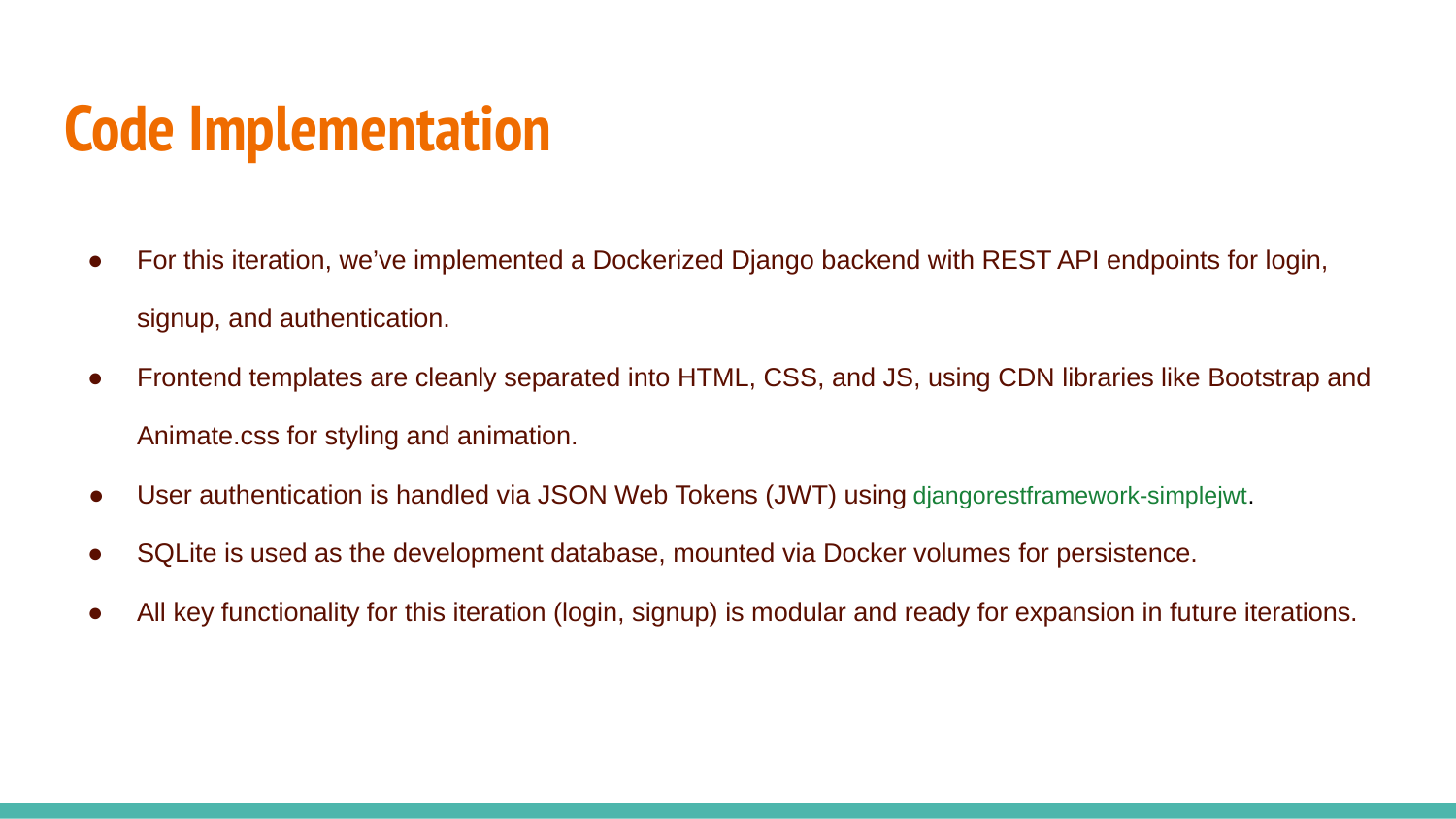

# Code Implementation
For this iteration, we’ve implemented a Dockerized Django backend with REST API endpoints for login, signup, and authentication.
Frontend templates are cleanly separated into HTML, CSS, and JS, using CDN libraries like Bootstrap and Animate.css for styling and animation.
User authentication is handled via JSON Web Tokens (JWT) using djangorestframework-simplejwt.
SQLite is used as the development database, mounted via Docker volumes for persistence.
All key functionality for this iteration (login, signup) is modular and ready for expansion in future iterations.